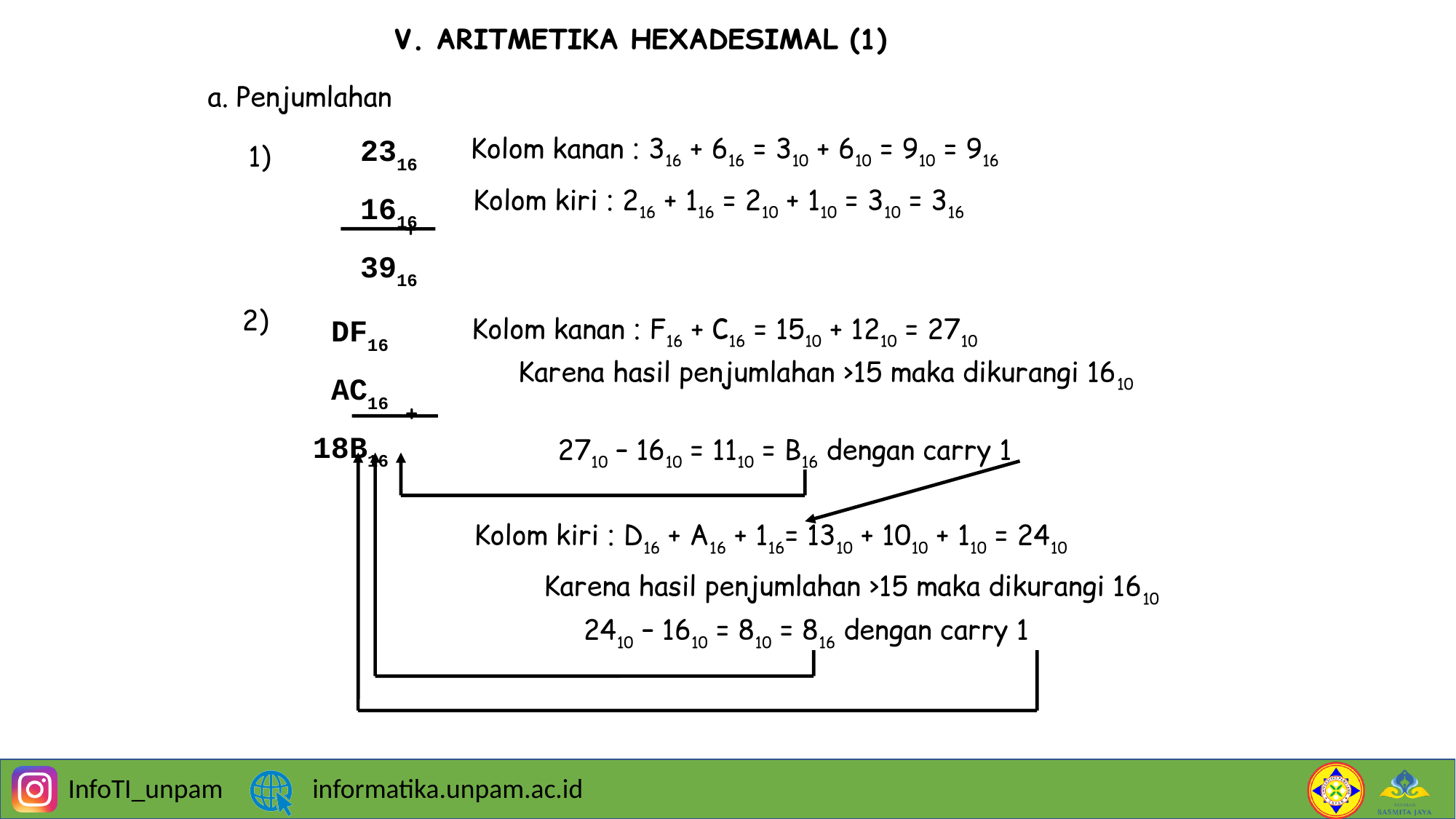

10
V. ARITMETIKA HEXADESIMAL (1)
a. Penjumlahan
Kolom kanan : 316 + 616 = 310 + 610 = 910 = 916
2316
1616
3916
+

1)
Kolom kiri : 216 + 116 = 210 + 110 = 310 = 316
2)
 DF16
 AC16
18B16
+

Kolom kanan : F16 + C16 = 1510 + 1210 = 2710
Karena hasil penjumlahan >15 maka dikurangi 1610
2710 – 1610 = 1110 = B16 dengan carry 1

Kolom kiri : D16 + A16 + 116= 1310 + 1010 + 110 = 2410
Karena hasil penjumlahan >15 maka dikurangi 1610
2410 – 1610 = 810 = 816 dengan carry 1